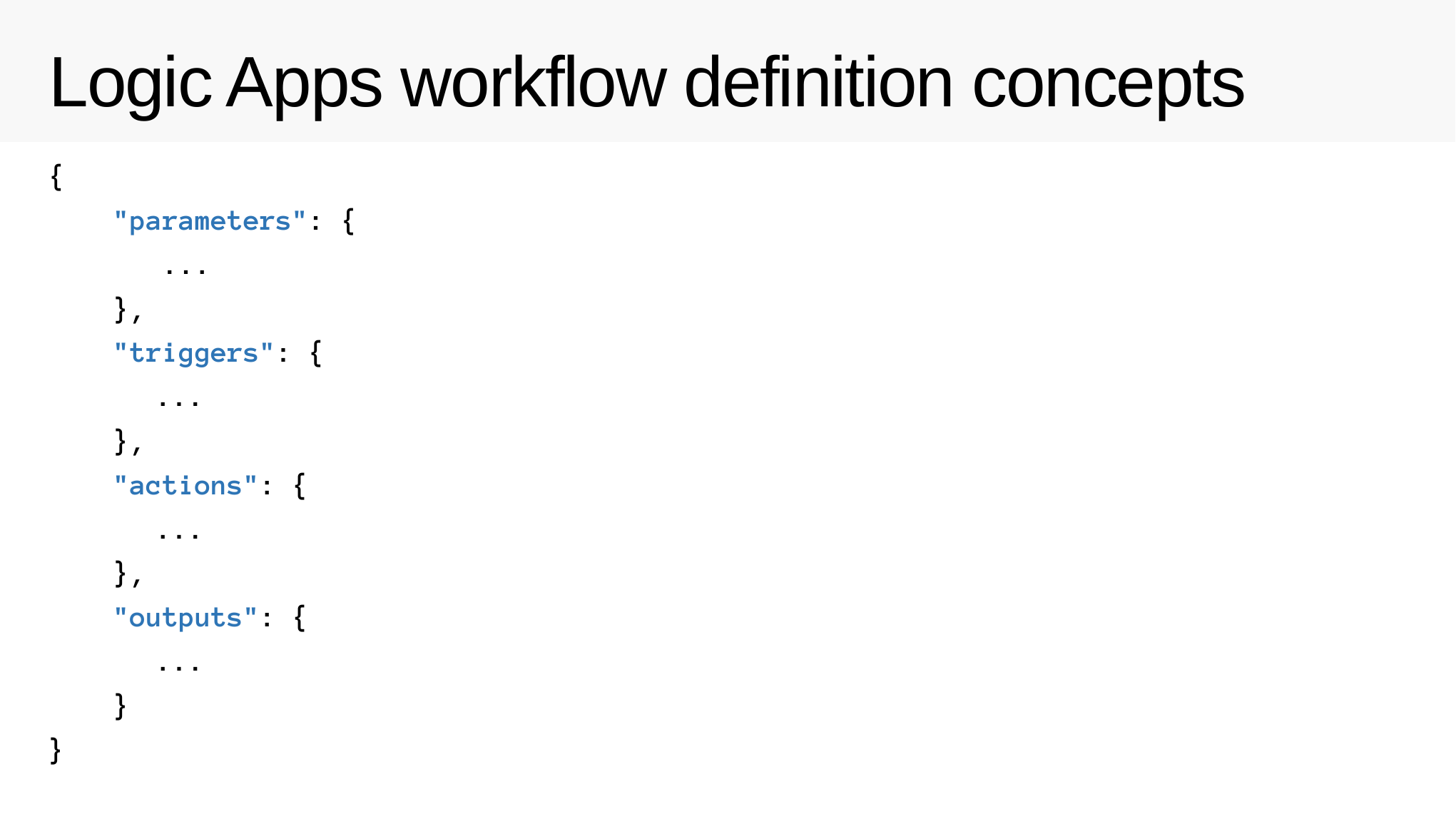

# Logic Apps workflow definition concepts
{
    "parameters": {
       ...
    },
    "triggers": {
 	...
    },
    "actions": {
 	...
    },
    "outputs": {
 	...
    }
}